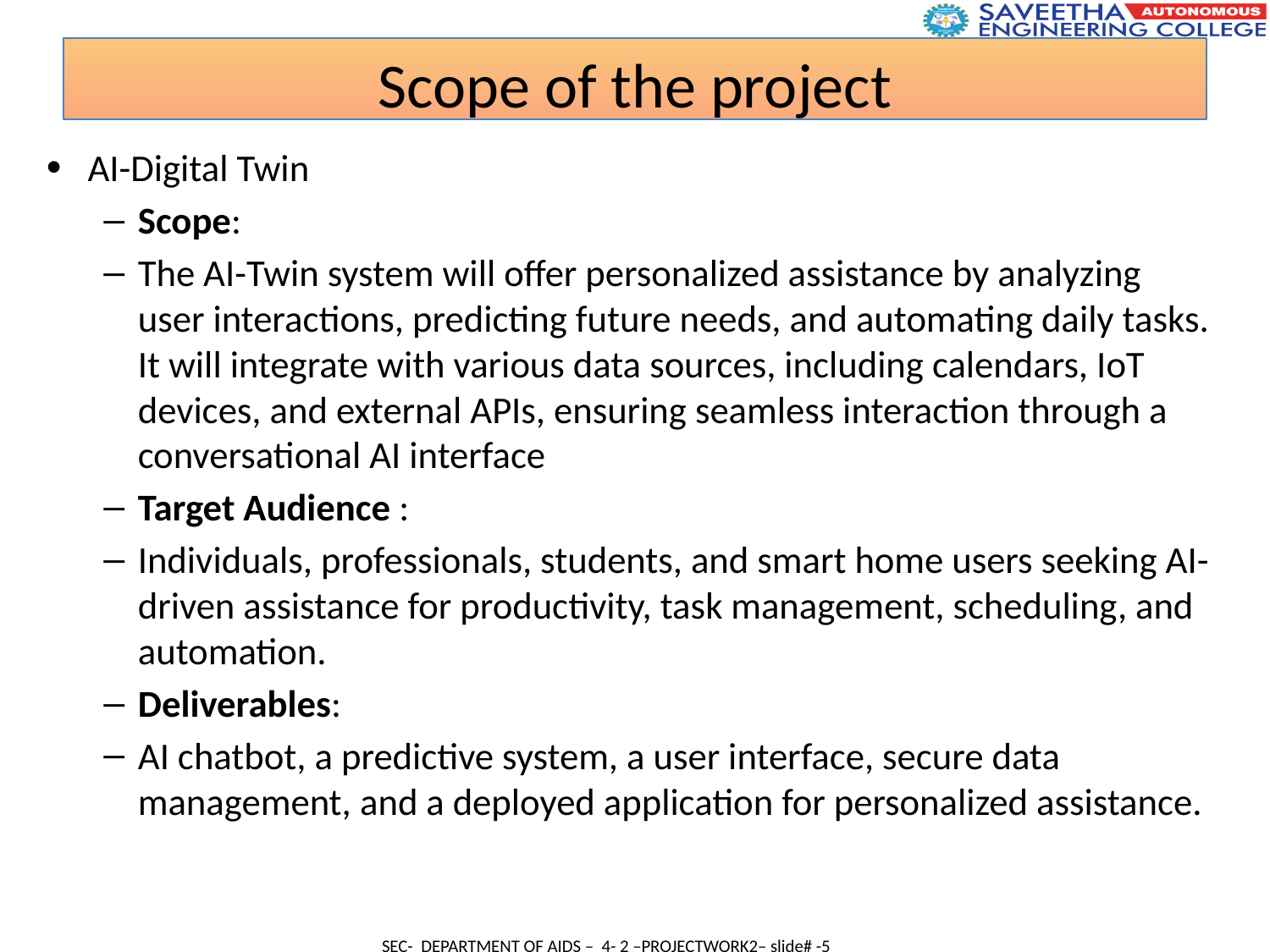

Scope of the project
AI-Digital Twin
Scope:
The AI-Twin system will offer personalized assistance by analyzing user interactions, predicting future needs, and automating daily tasks. It will integrate with various data sources, including calendars, IoT devices, and external APIs, ensuring seamless interaction through a conversational AI interface
Target Audience :
Individuals, professionals, students, and smart home users seeking AI-driven assistance for productivity, task management, scheduling, and automation.
Deliverables:
AI chatbot, a predictive system, a user interface, secure data management, and a deployed application for personalized assistance.